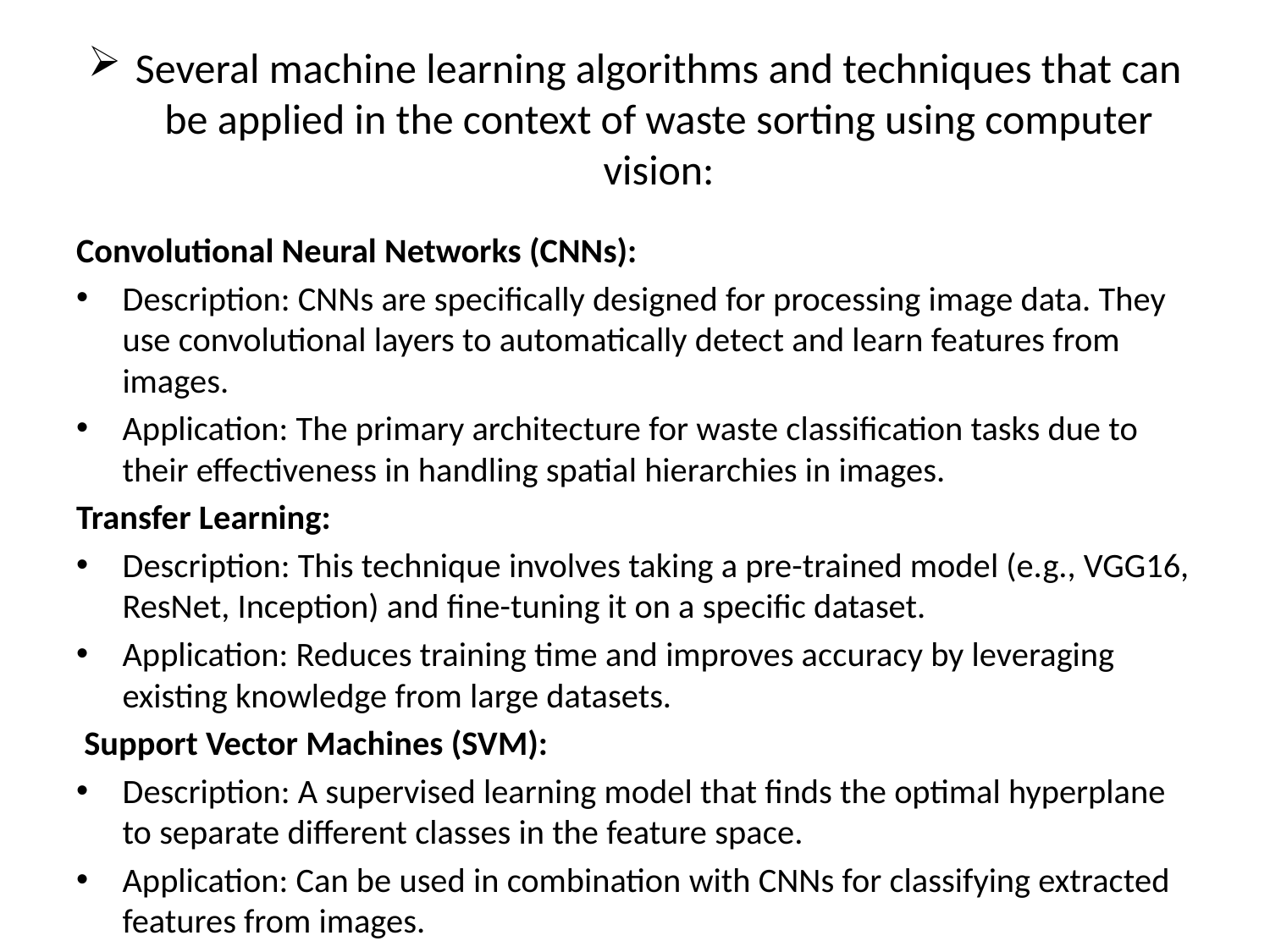

# Several machine learning algorithms and techniques that can be applied in the context of waste sorting using computer vision:
Convolutional Neural Networks (CNNs):
Description: CNNs are specifically designed for processing image data. They use convolutional layers to automatically detect and learn features from images.
Application: The primary architecture for waste classification tasks due to their effectiveness in handling spatial hierarchies in images.
Transfer Learning:
Description: This technique involves taking a pre-trained model (e.g., VGG16, ResNet, Inception) and fine-tuning it on a specific dataset.
Application: Reduces training time and improves accuracy by leveraging existing knowledge from large datasets.
 Support Vector Machines (SVM):
Description: A supervised learning model that finds the optimal hyperplane to separate different classes in the feature space.
Application: Can be used in combination with CNNs for classifying extracted features from images.